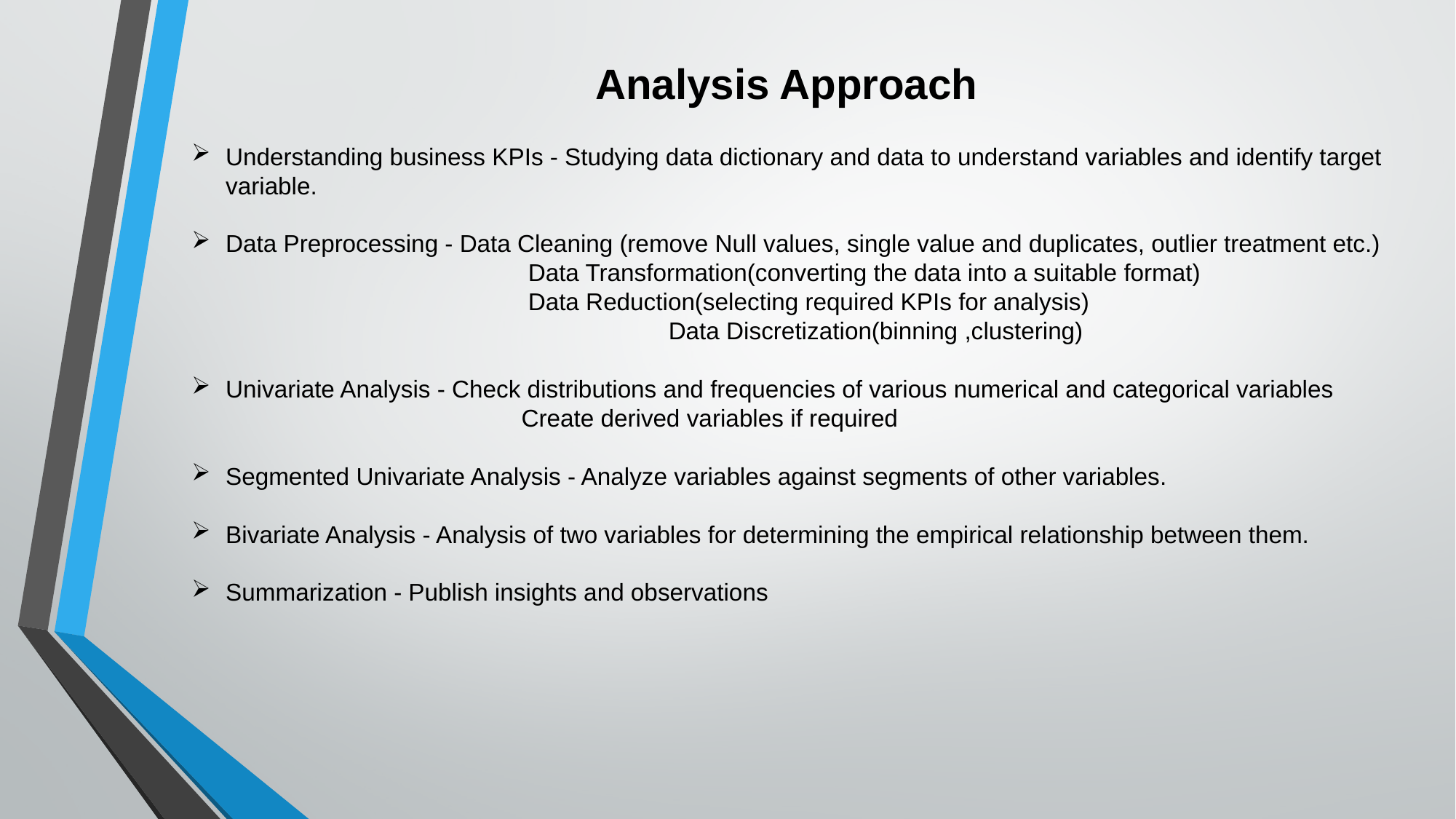

Analysis Approach
Understanding business KPIs - Studying data dictionary and data to understand variables and identify target variable.

Data Preprocessing - Data Cleaning (remove Null values, single value and duplicates, outlier treatment etc.)
                                                  Data Transformation(converting the data into a suitable format)
                                                  Data Reduction(selecting required KPIs for analysis)
				      Data Discretization(binning ,clustering)

Univariate Analysis - Check distributions and frequencies of various numerical and categorical variables
                                                 Create derived variables if required

Segmented Univariate Analysis - Analyze variables against segments of other variables.

Bivariate Analysis - Analysis of two variables for determining the empirical relationship between them.

Summarization - Publish insights and observations